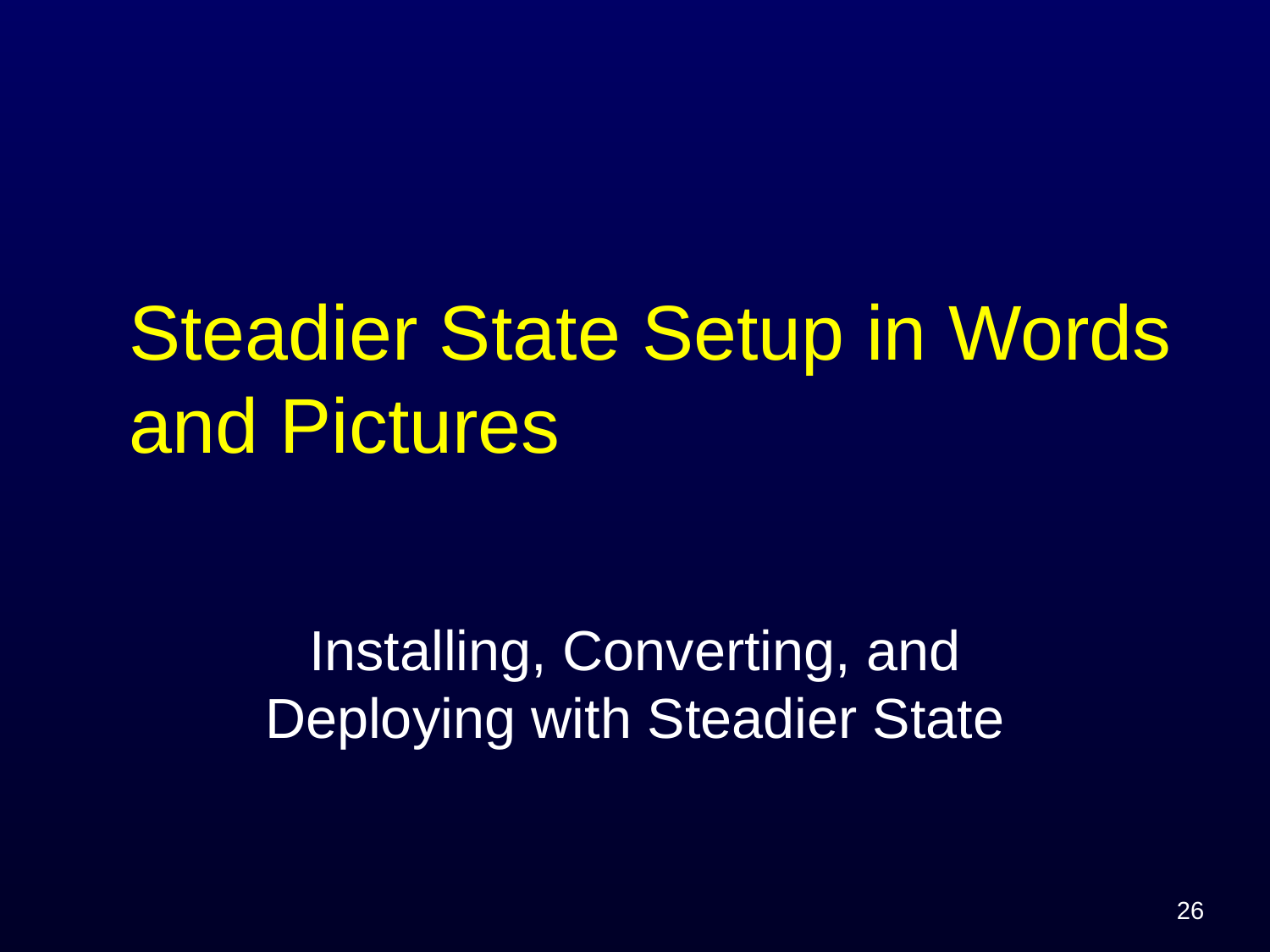

# Steadier State Setup in Words and Pictures
Installing, Converting, and Deploying with Steadier State
26